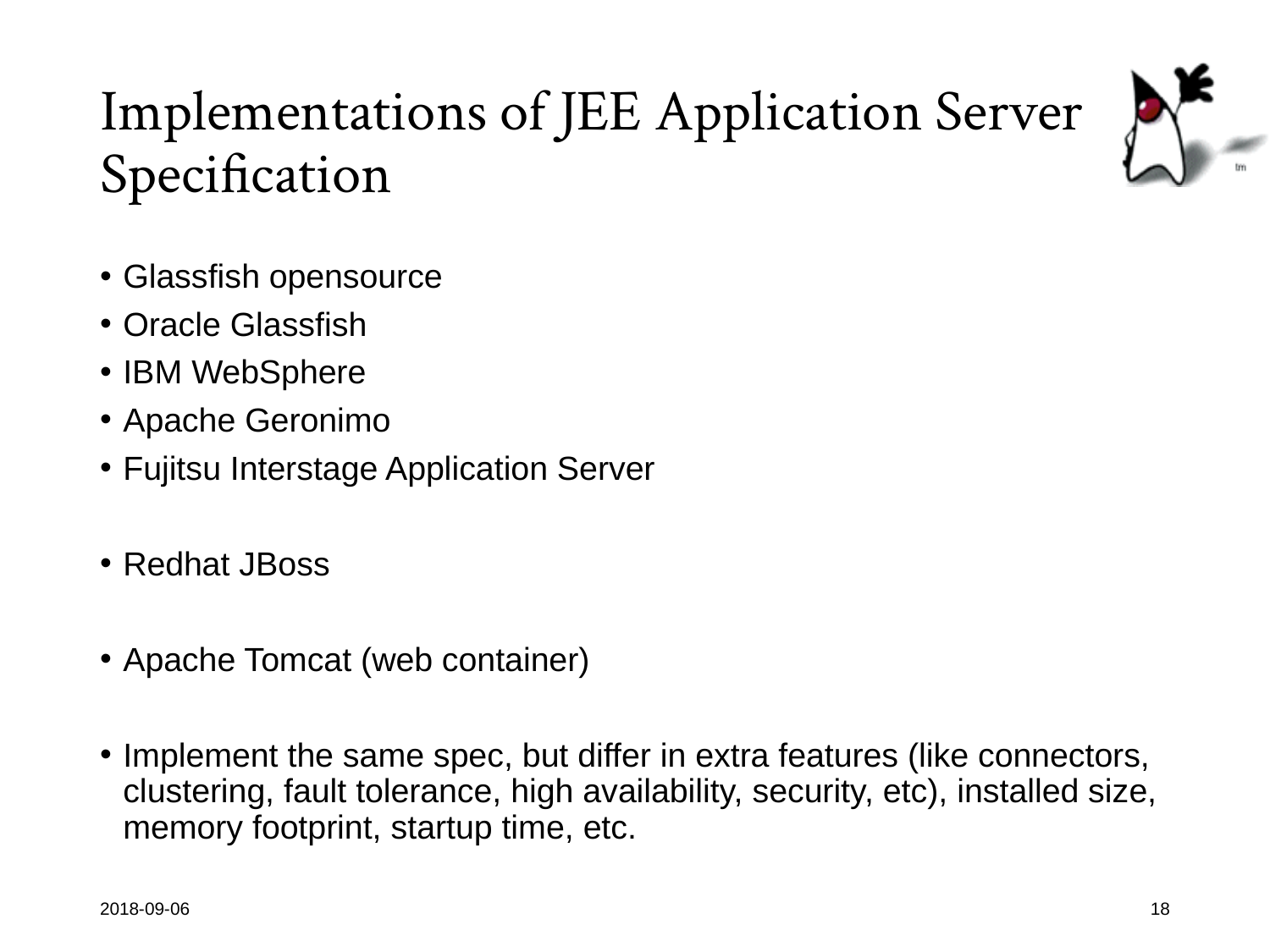

# Implementations of JEE Application Server Specification
Glassfish opensource
Oracle Glassfish
IBM WebSphere
Apache Geronimo
Fujitsu Interstage Application Server

Redhat JBoss

Apache Tomcat (web container)

Implement the same spec, but differ in extra features (like connectors, clustering, fault tolerance, high availability, security, etc), installed size, memory footprint, startup time, etc.

2018-09-06
18